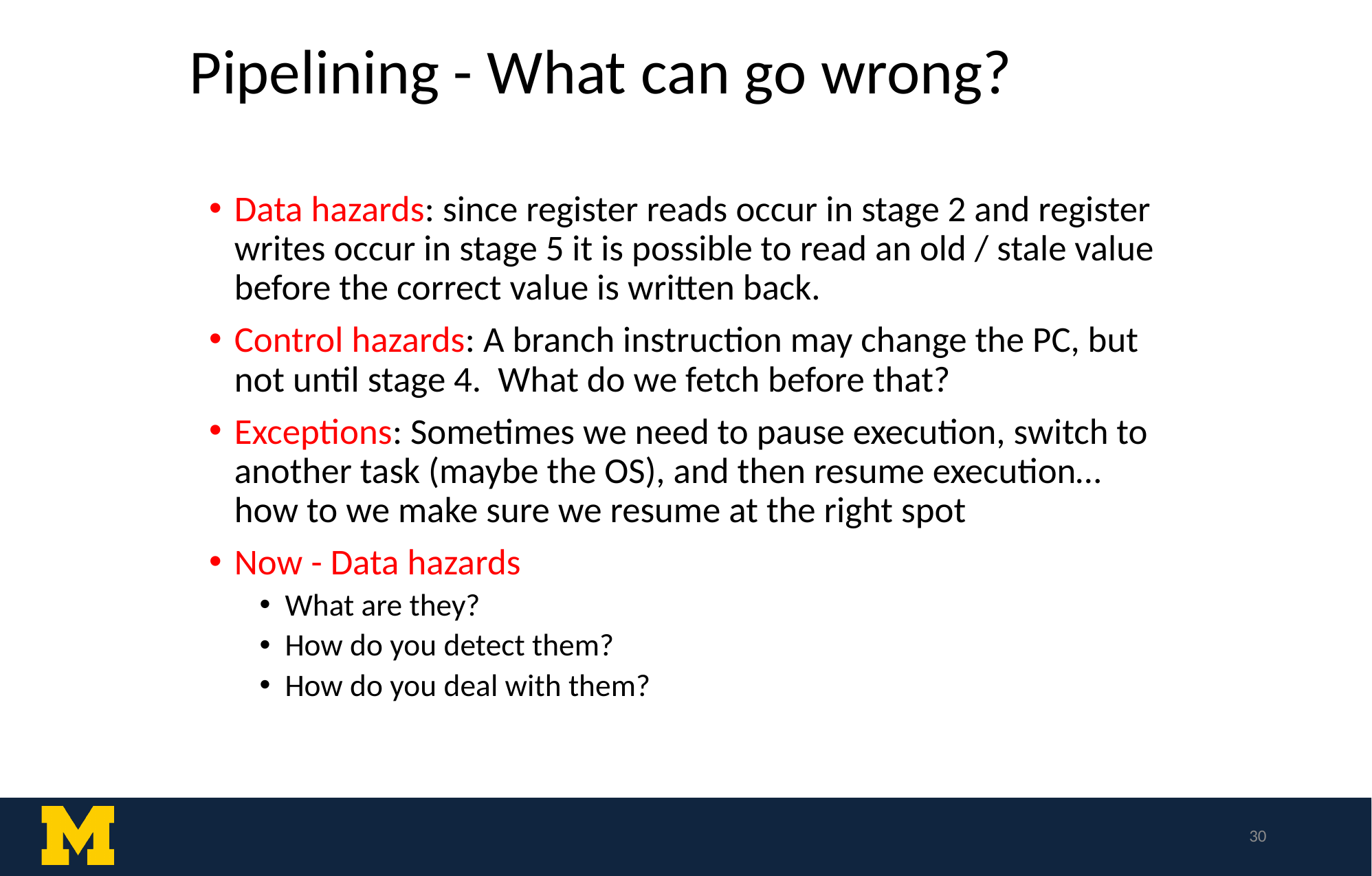

Pipelining - What can go wrong?
Data hazards: since register reads occur in stage 2 and register writes occur in stage 5 it is possible to read an old / stale value before the correct value is written back.
Control hazards: A branch instruction may change the PC, but not until stage 4.  What do we fetch before that?
Exceptions: Sometimes we need to pause execution, switch to another task (maybe the OS), and then resume execution… how to we make sure we resume at the right spot
Now - Data hazards
What are they?
How do you detect them?
How do you deal with them?
30